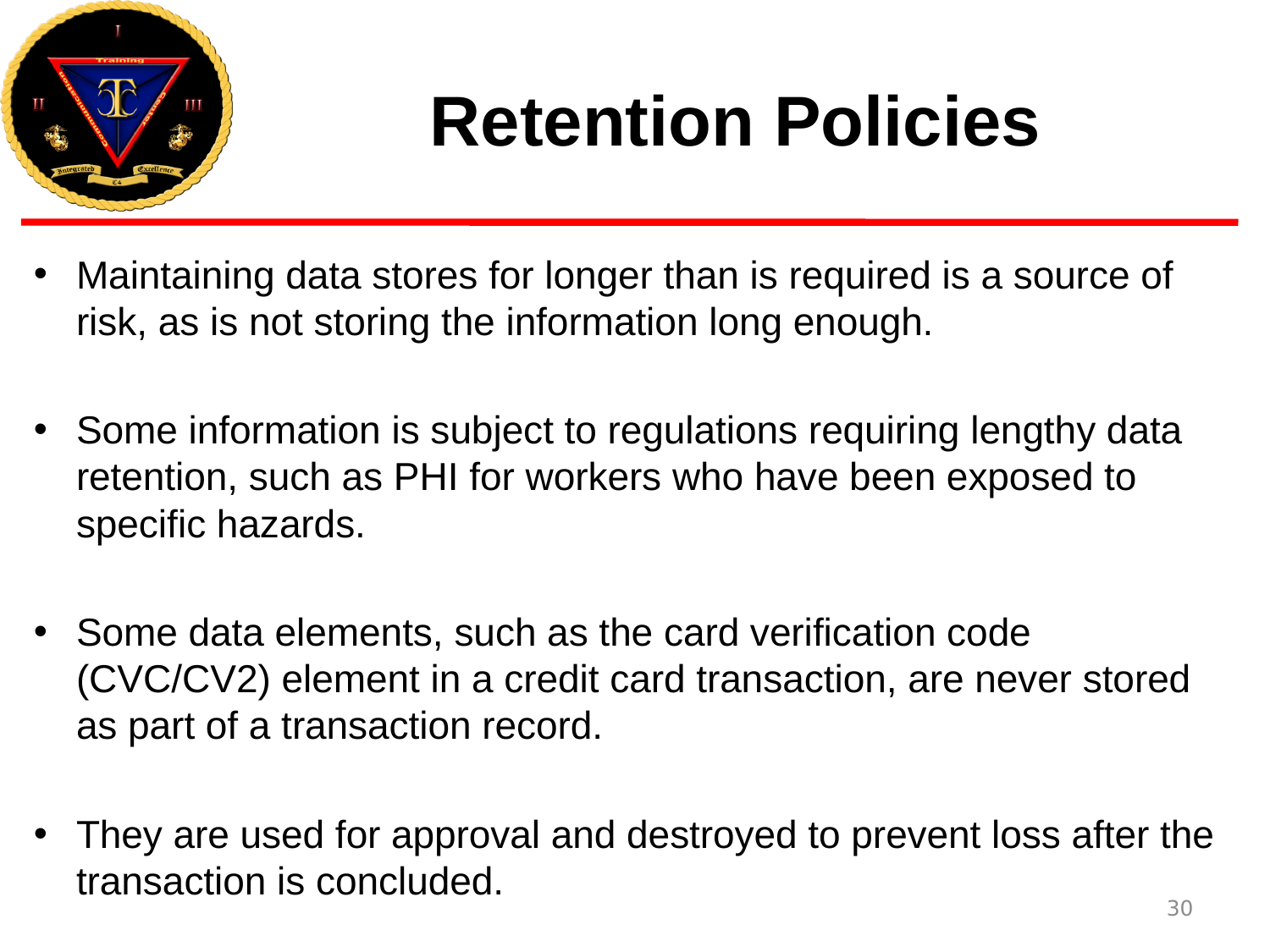

# Retention Policies
Maintaining data stores for longer than is required is a source of risk, as is not storing the information long enough.

Some information is subject to regulations requiring lengthy data retention, such as PHI for workers who have been exposed to specific hazards.

Some data elements, such as the card verification code (CVC/CV2) element in a credit card transaction, are never stored as part of a transaction record.

They are used for approval and destroyed to prevent loss after the transaction is concluded.
30